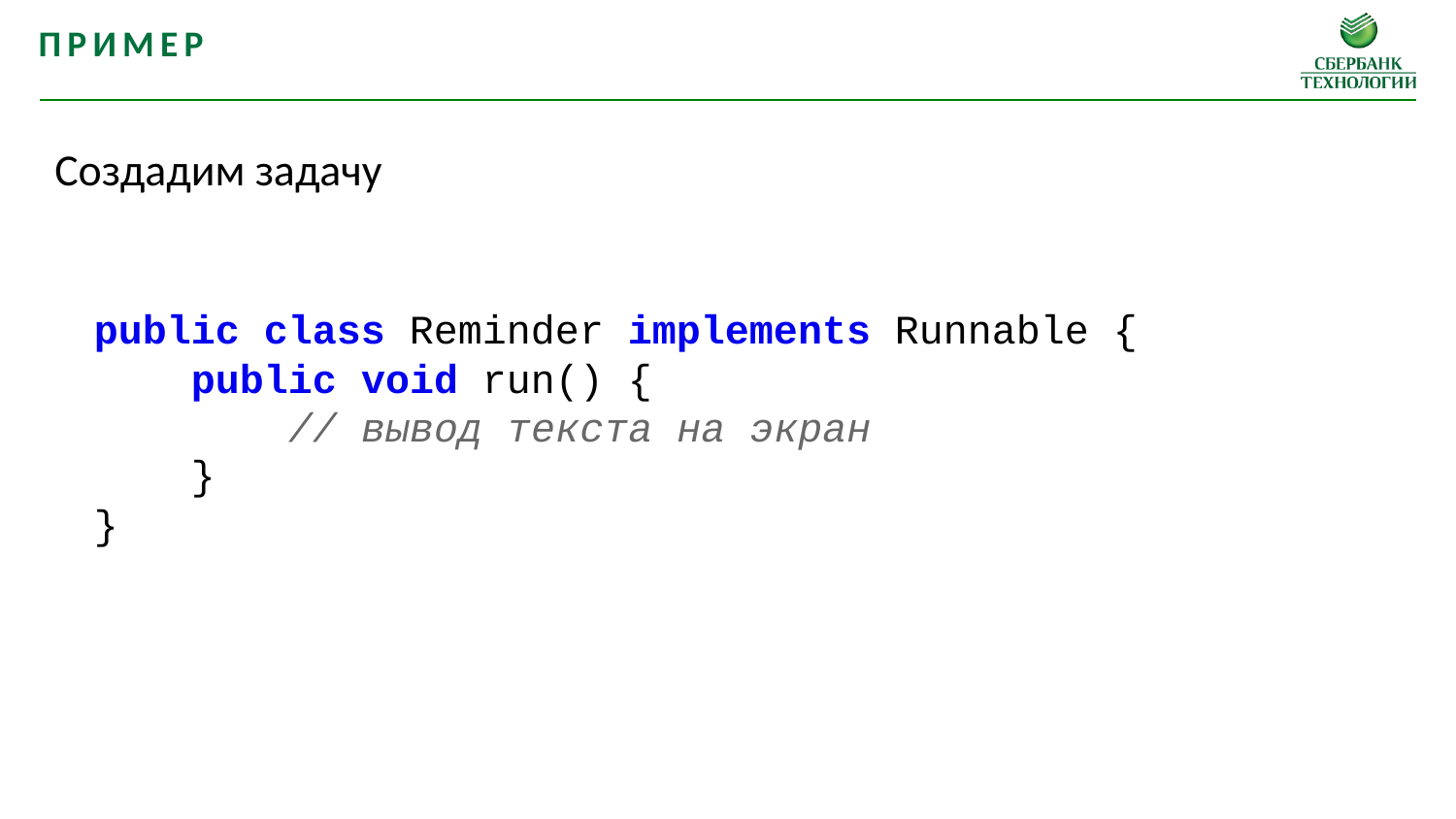

пример
Создадим задачу

public class Reminder implements Runnable {
    public void run() {
        // вывод текста на экран
    }
}